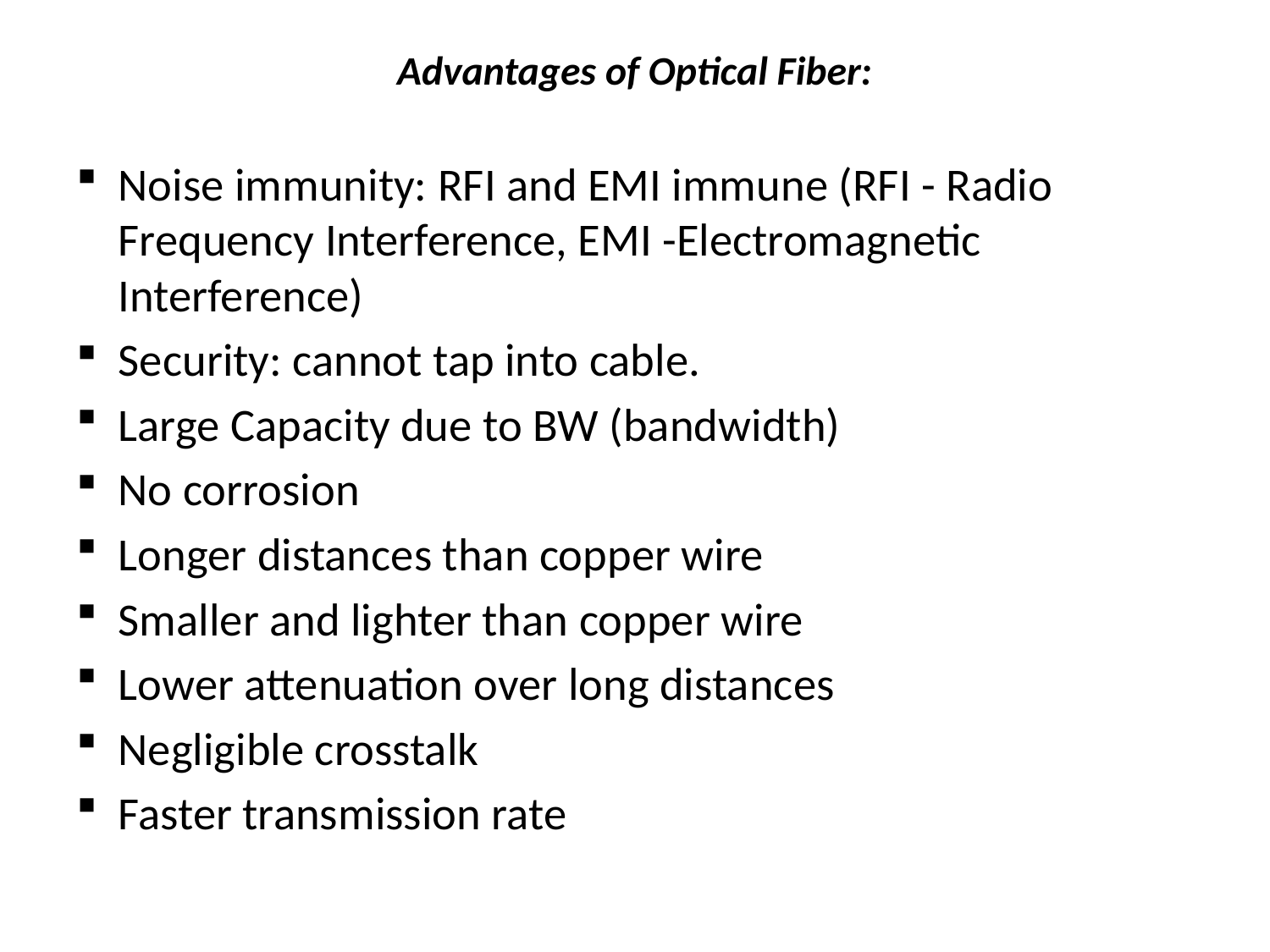

# Advantages of Optical Fiber:
Noise immunity: RFI and EMI immune (RFI - Radio Frequency Interference, EMI -Electromagnetic Interference)
Security: cannot tap into cable.
Large Capacity due to BW (bandwidth)
No corrosion
Longer distances than copper wire
Smaller and lighter than copper wire
Lower attenuation over long distances
Negligible crosstalk
Faster transmission rate